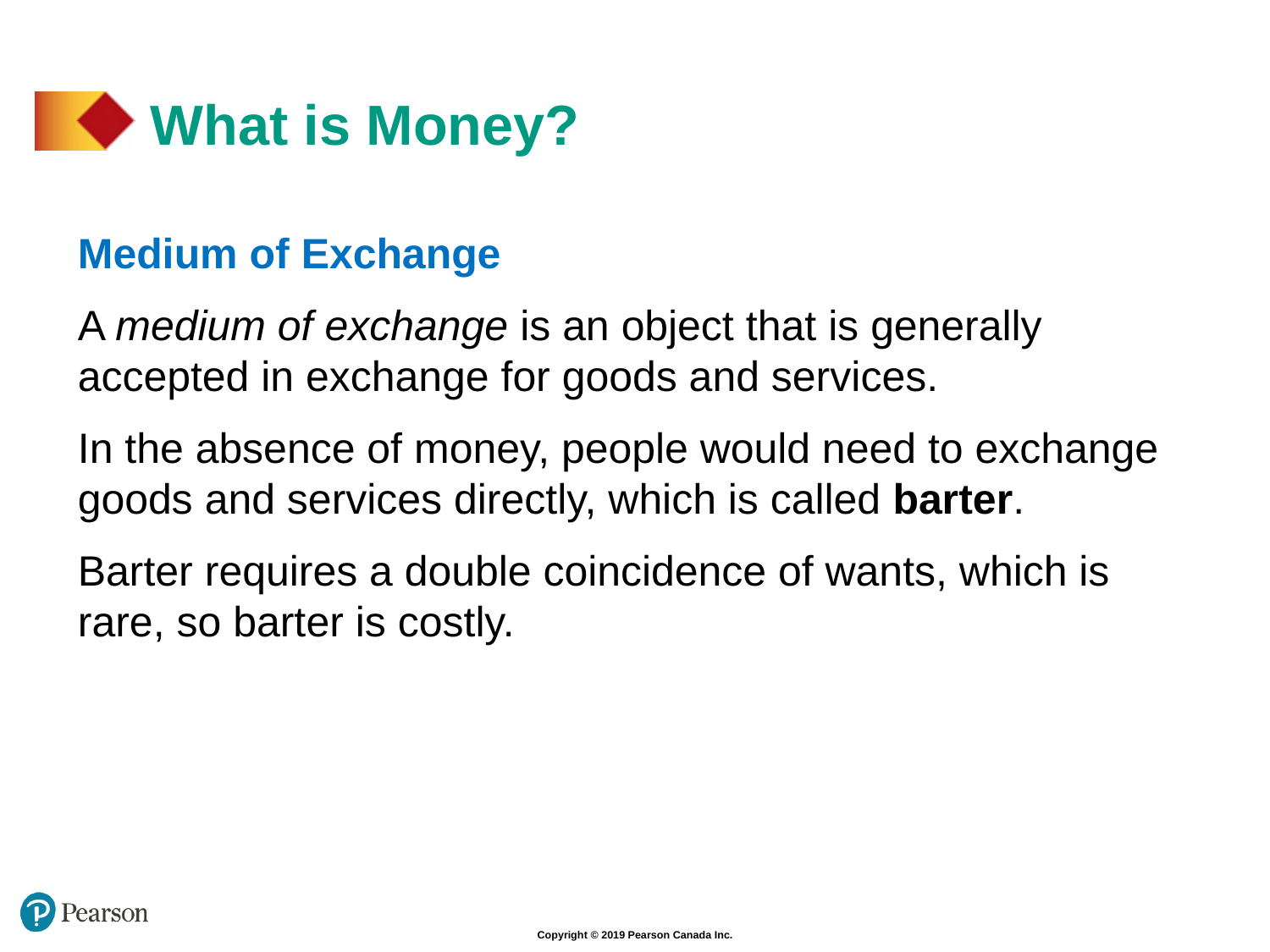

# What is Money?
Medium of Exchange
A medium of exchange is an object that is generally accepted in exchange for goods and services.
In the absence of money, people would need to exchange goods and services directly, which is called barter.
Barter requires a double coincidence of wants, which is rare, so barter is costly.